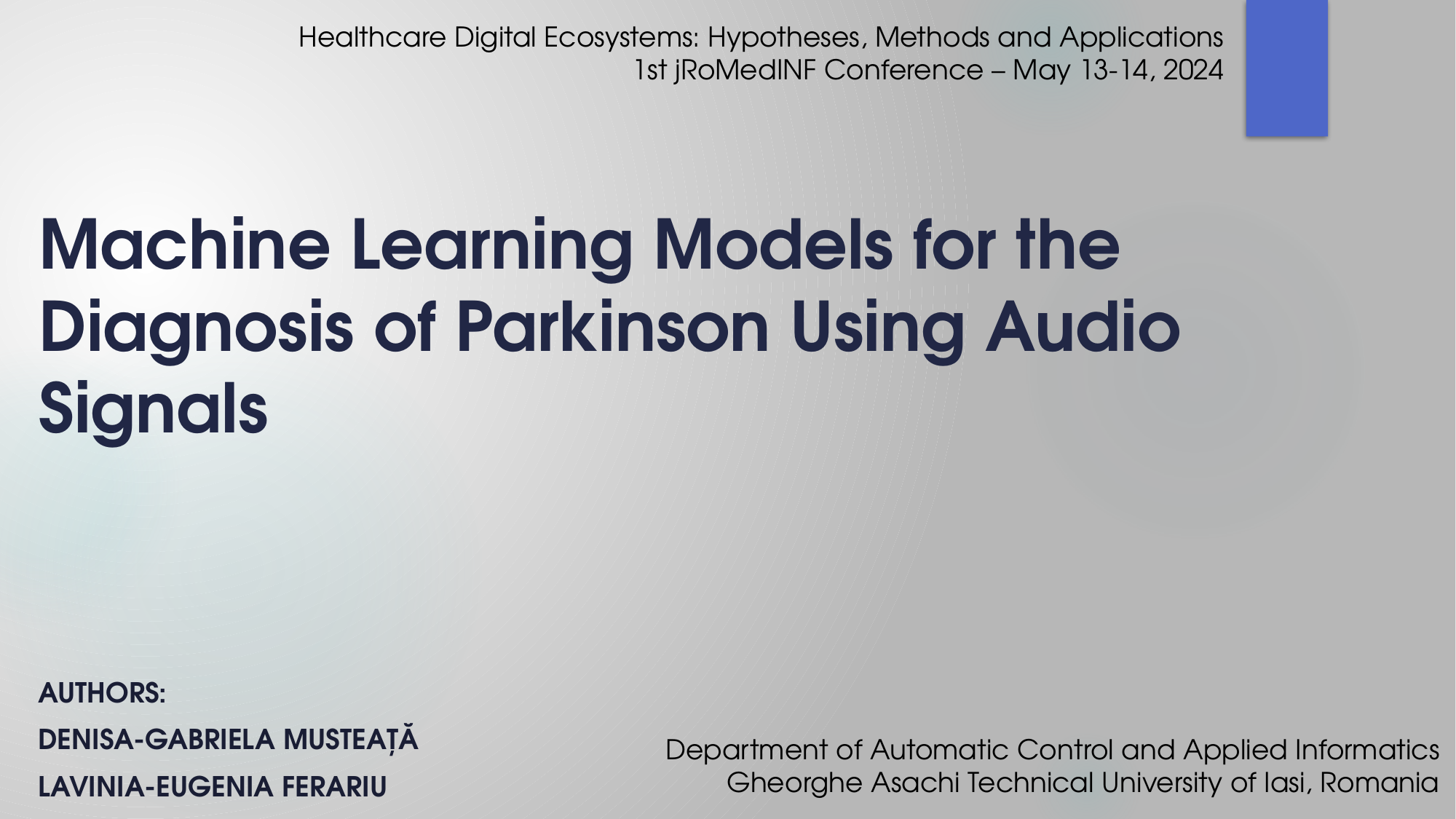

Healthcare Digital Ecosystems: Hypotheses, Methods and Applications
1st jRoMedINF Conference – May 13-14, 2024
# Machine Learning Models for the Diagnosis of Parkinson Using Audio Signals
AUTHORS:
DENISA-GABRIELA MUSTEAȚĂ
LAVINIA-EUGENIA FERARIU
Department of Automatic Control and Applied Informatics
Gheorghe Asachi Technical University of Iasi, Romania